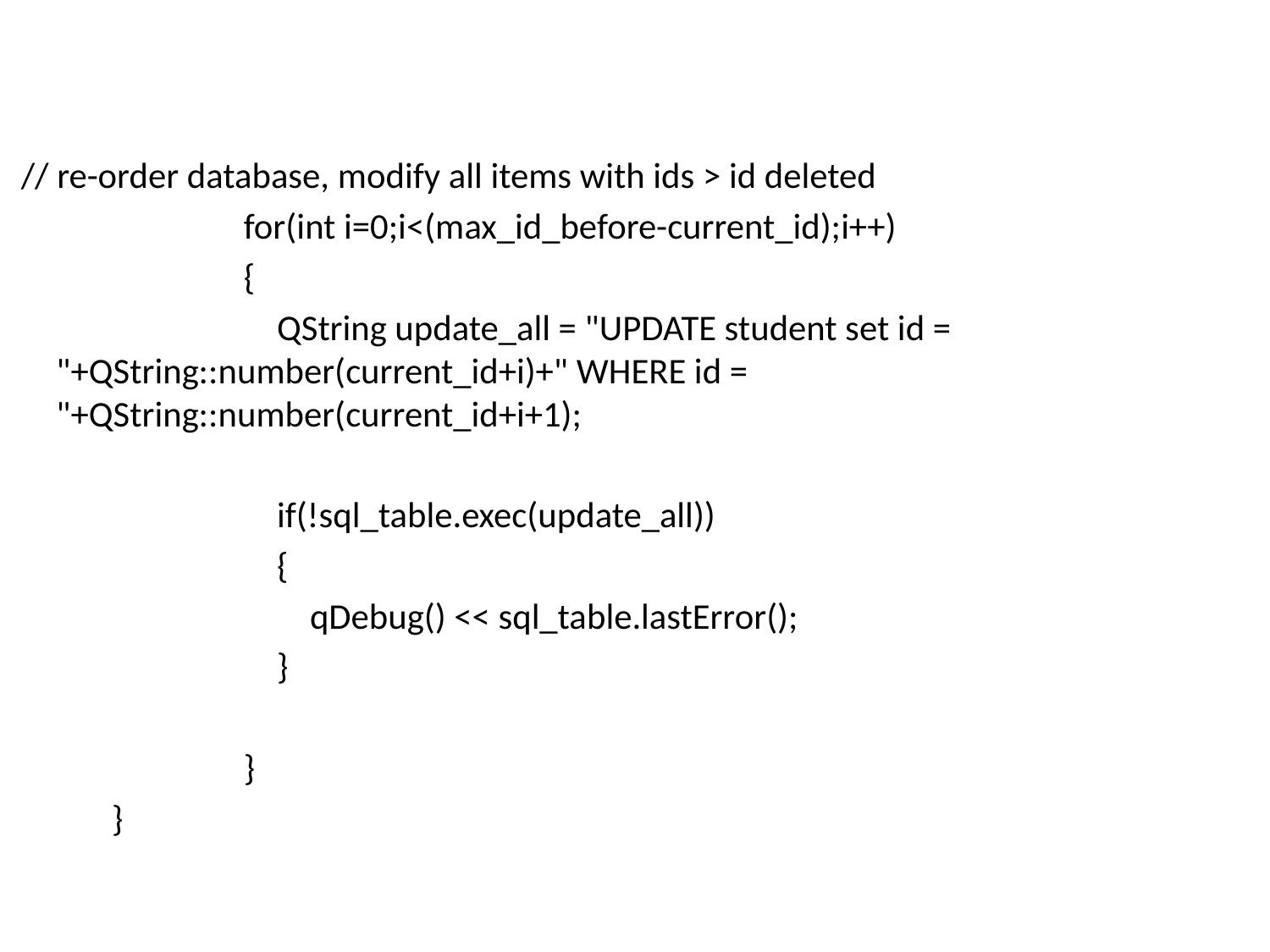

// re-order database, modify all items with ids > id deleted
                            for(int i=0;i<(max_id_before-current_id);i++)
                            {
                                QString update_all = "UPDATE student set id = "+QString::number(current_id+i)+" WHERE id = "+QString::number(current_id+i+1);

                                if(!sql_table.exec(update_all))
                                {
                                    qDebug() << sql_table.lastError();
                                }

                            }
            }